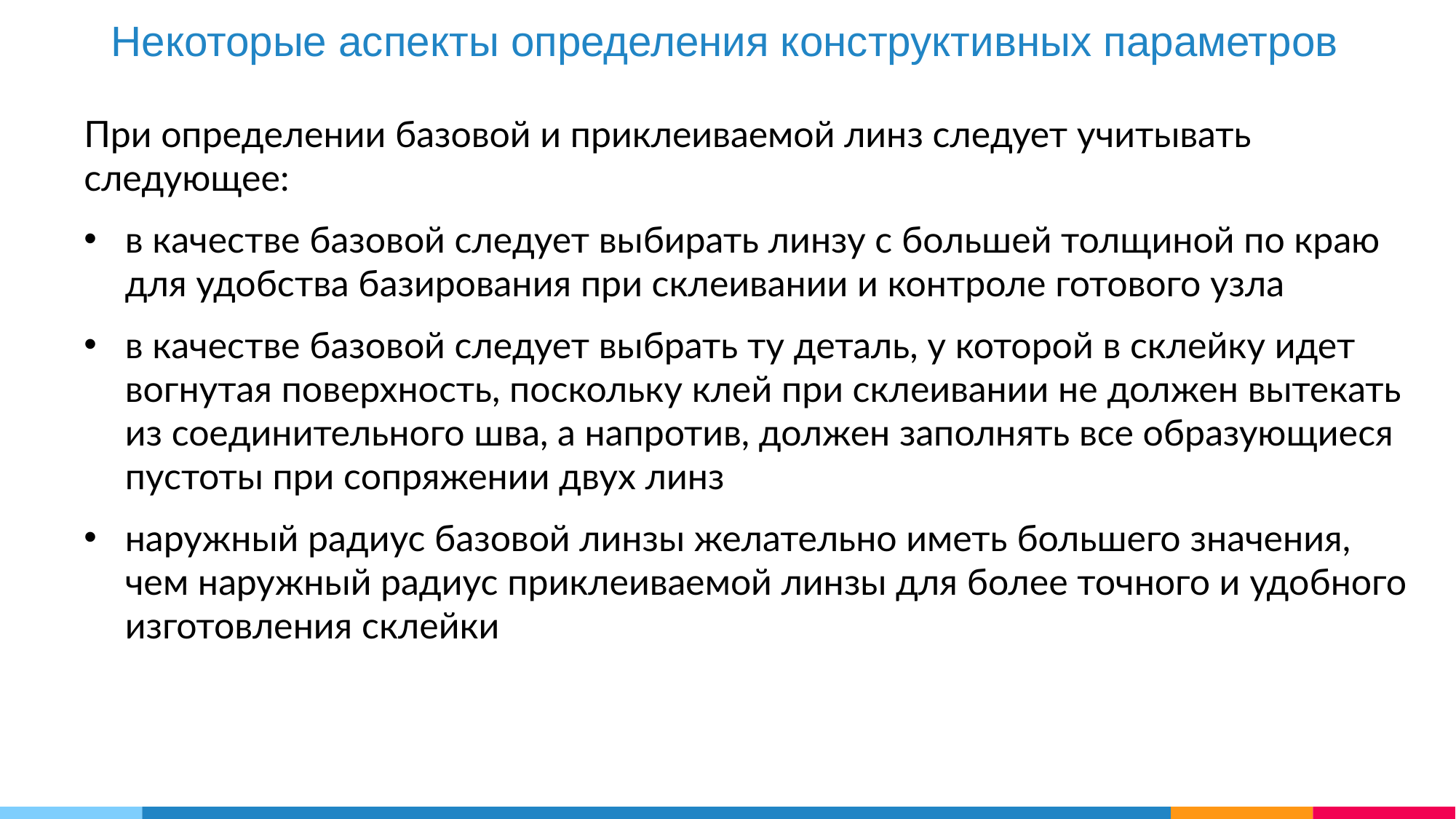

Некоторые аспекты определения конструктивных параметров

При определении базовой и приклеиваемой линз следует учитывать следующее:
в качестве базовой следует выбирать линзу с большей толщиной по краю для удобства базирования при склеивании и контроле готового узла
в качестве базовой следует выбрать ту деталь, у которой в склейку идет вогнутая поверхность, поскольку клей при склеивании не должен вытекать из соединительного шва, а напротив, должен заполнять все образующиеся пустоты при сопряжении двух линз
наружный радиус базовой линзы желательно иметь большего значения, чем наружный радиус приклеиваемой линзы для более точного и удобного изготовления склейки